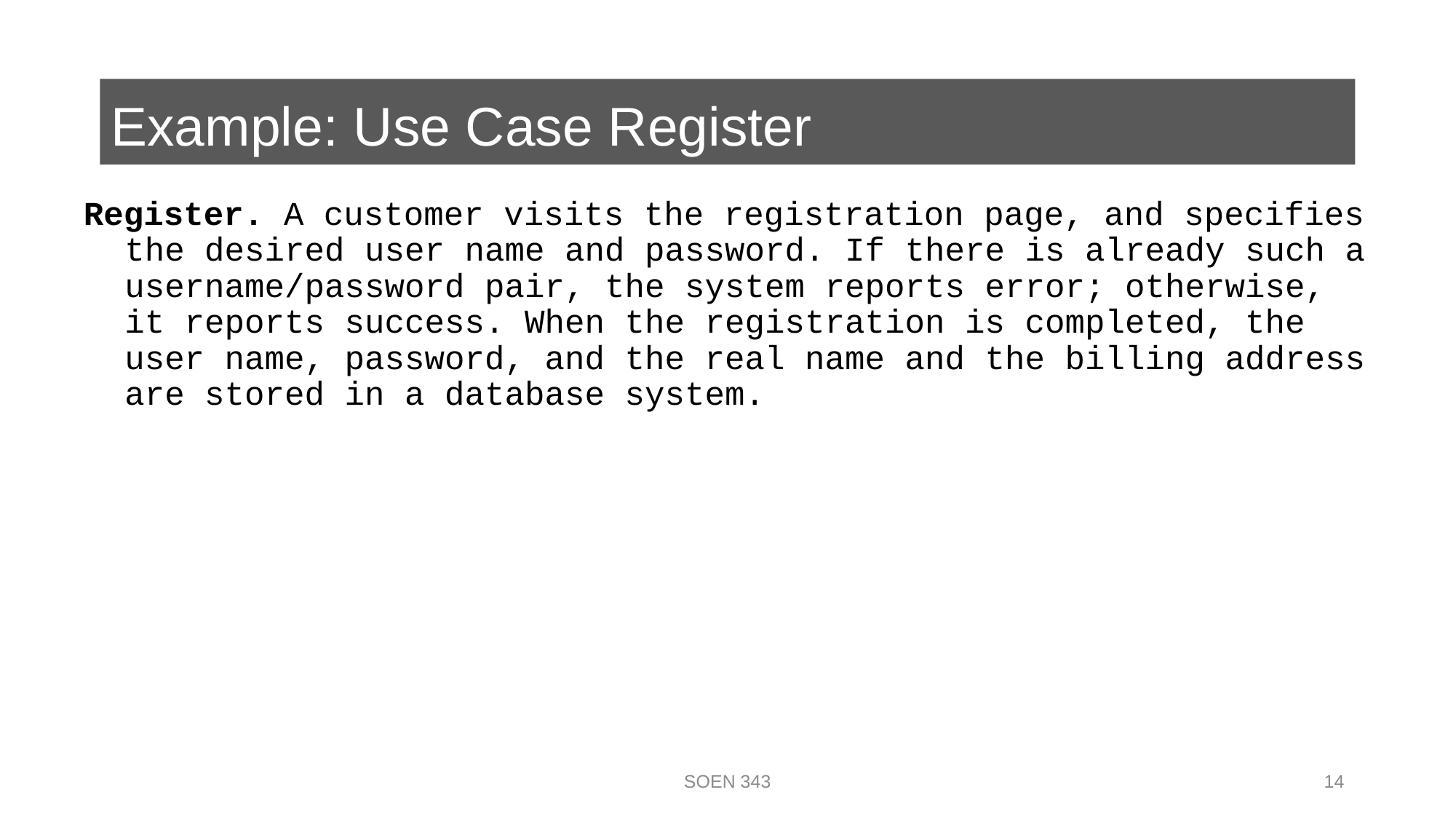

# Example: Use Case Register
Register. A customer visits the registration page, and specifies the desired user name and password. If there is already such a username/password pair, the system reports error; otherwise, it reports success. When the registration is completed, the user name, password, and the real name and the billing address are stored in a database system.
SOEN 343
14